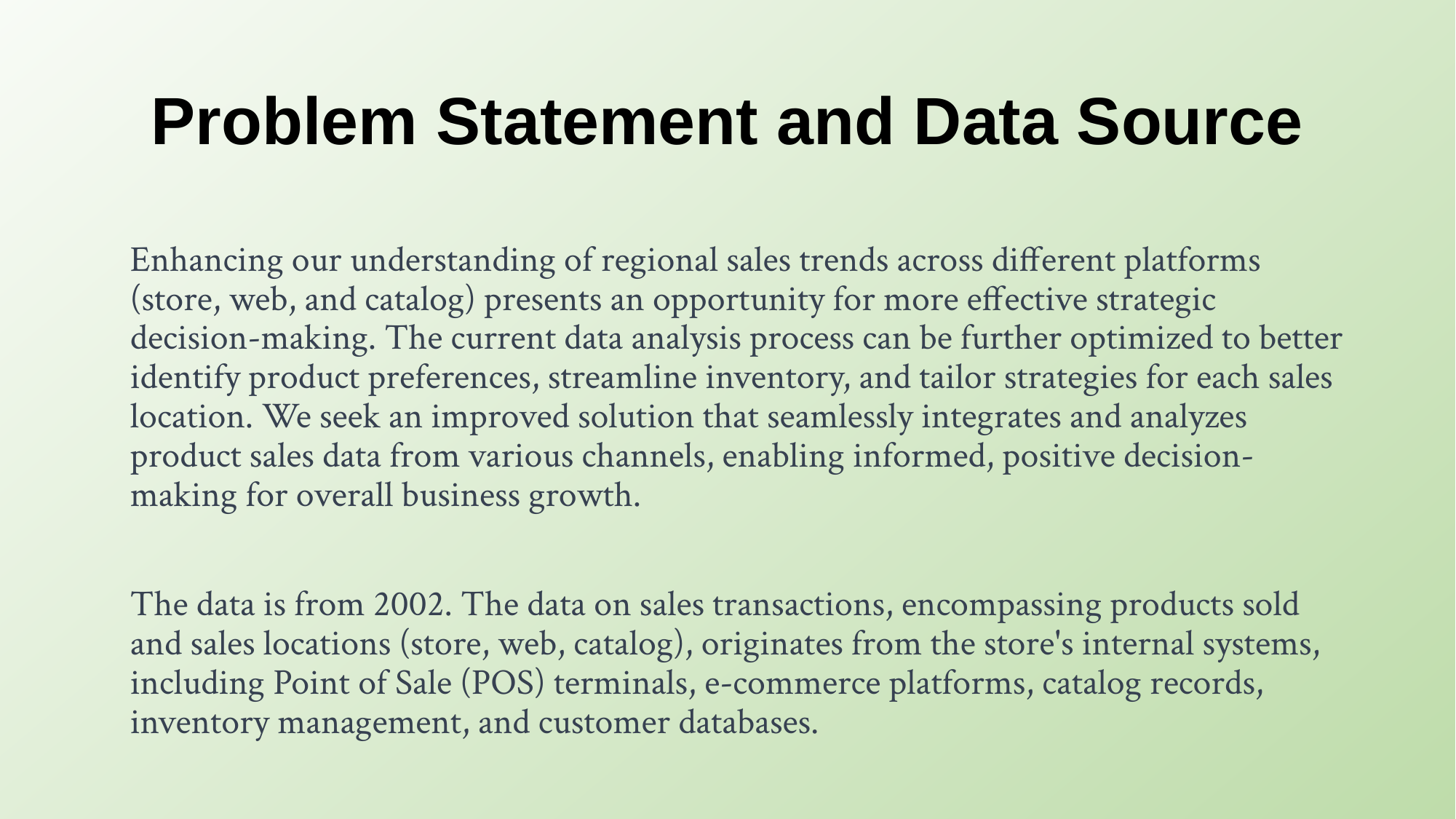

# Problem Statement and Data Source
Enhancing our understanding of regional sales trends across different platforms (store, web, and catalog) presents an opportunity for more effective strategic decision-making. The current data analysis process can be further optimized to better identify product preferences, streamline inventory, and tailor strategies for each sales location. We seek an improved solution that seamlessly integrates and analyzes product sales data from various channels, enabling informed, positive decision-making for overall business growth.

The data is from 2002. The data on sales transactions, encompassing products sold and sales locations (store, web, catalog), originates from the store's internal systems, including Point of Sale (POS) terminals, e-commerce platforms, catalog records, inventory management, and customer databases.